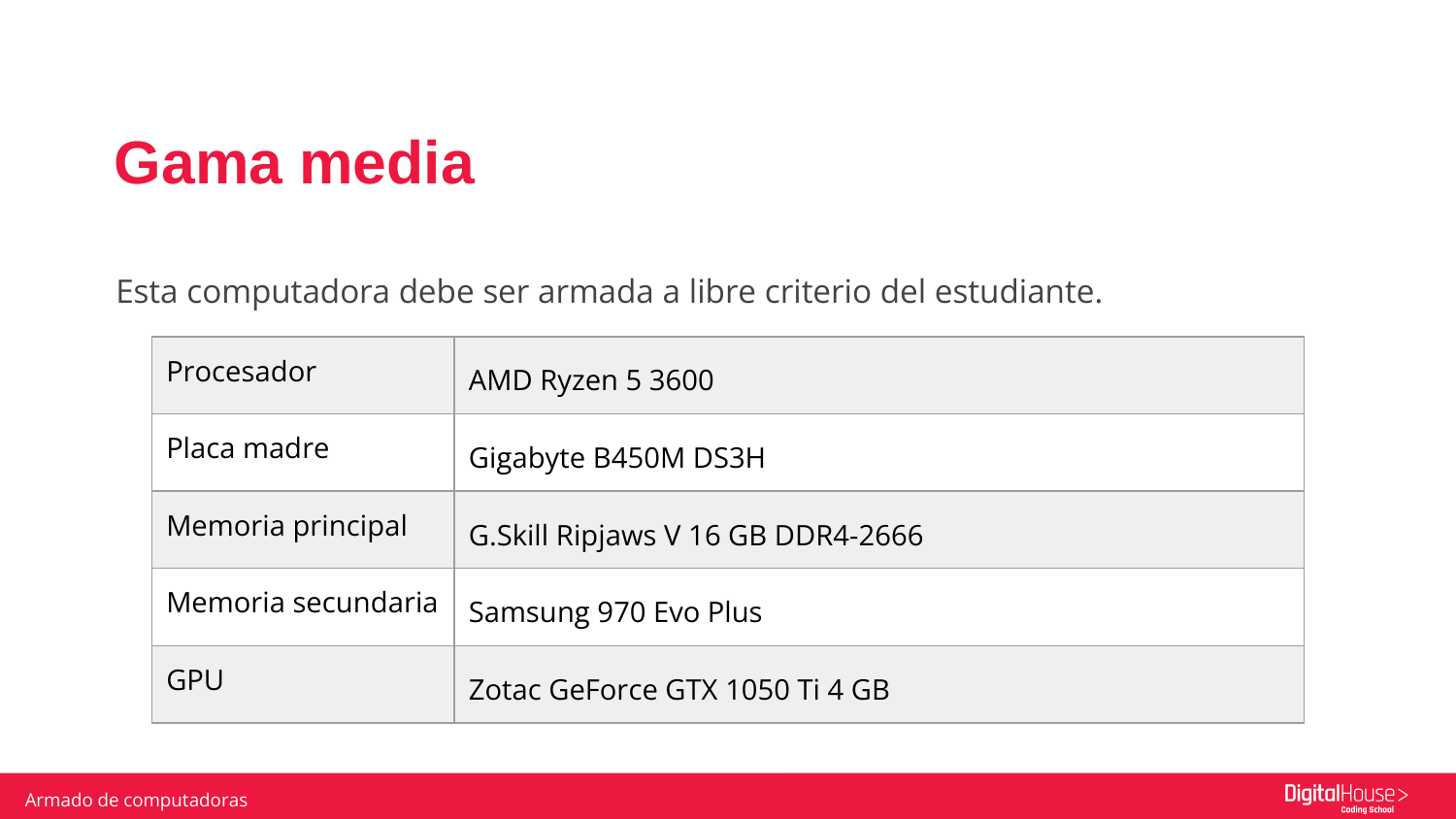

Gama media
Esta computadora debe ser armada a libre criterio del estudiante.

| Procesador | AMD Ryzen 5 3600 |
| --- | --- |
| Placa madre | Gigabyte B450M DS3H |
| Memoria principal | G.Skill Ripjaws V 16 GB DDR4-2666 |
| Memoria secundaria | Samsung 970 Evo Plus |
| GPU | Zotac GeForce GTX 1050 Ti 4 GB |